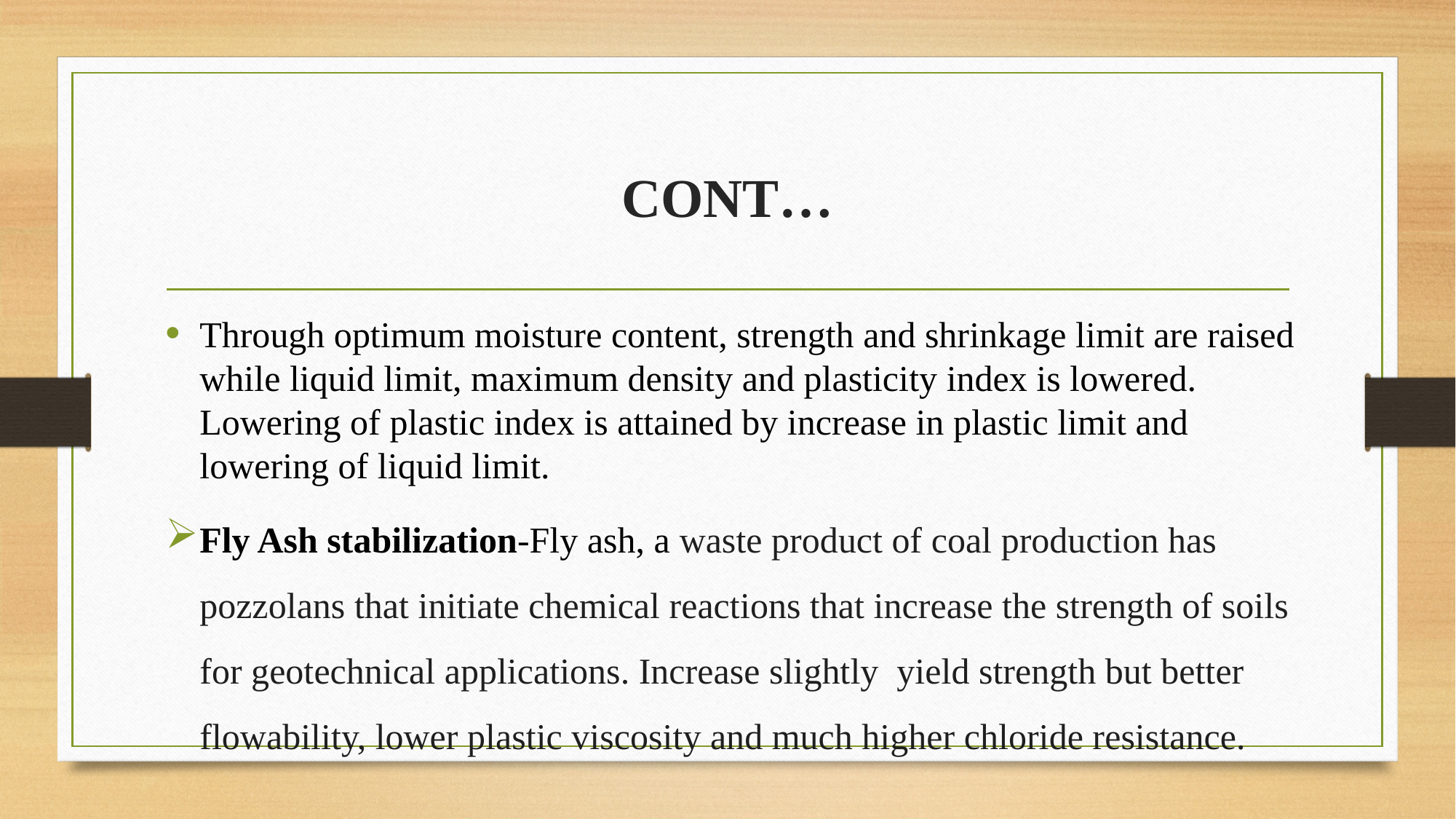

# CONT…
Through optimum moisture content, strength and shrinkage limit are raised while liquid limit, maximum density and plasticity index is lowered. Lowering of plastic index is attained by increase in plastic limit and lowering of liquid limit.
Fly Ash stabilization-Fly ash, a waste product of coal production has pozzolans that initiate chemical reactions that increase the strength of soils for geotechnical applications. Increase slightly  yield strength but better flowability, lower plastic viscosity and much higher chloride resistance.